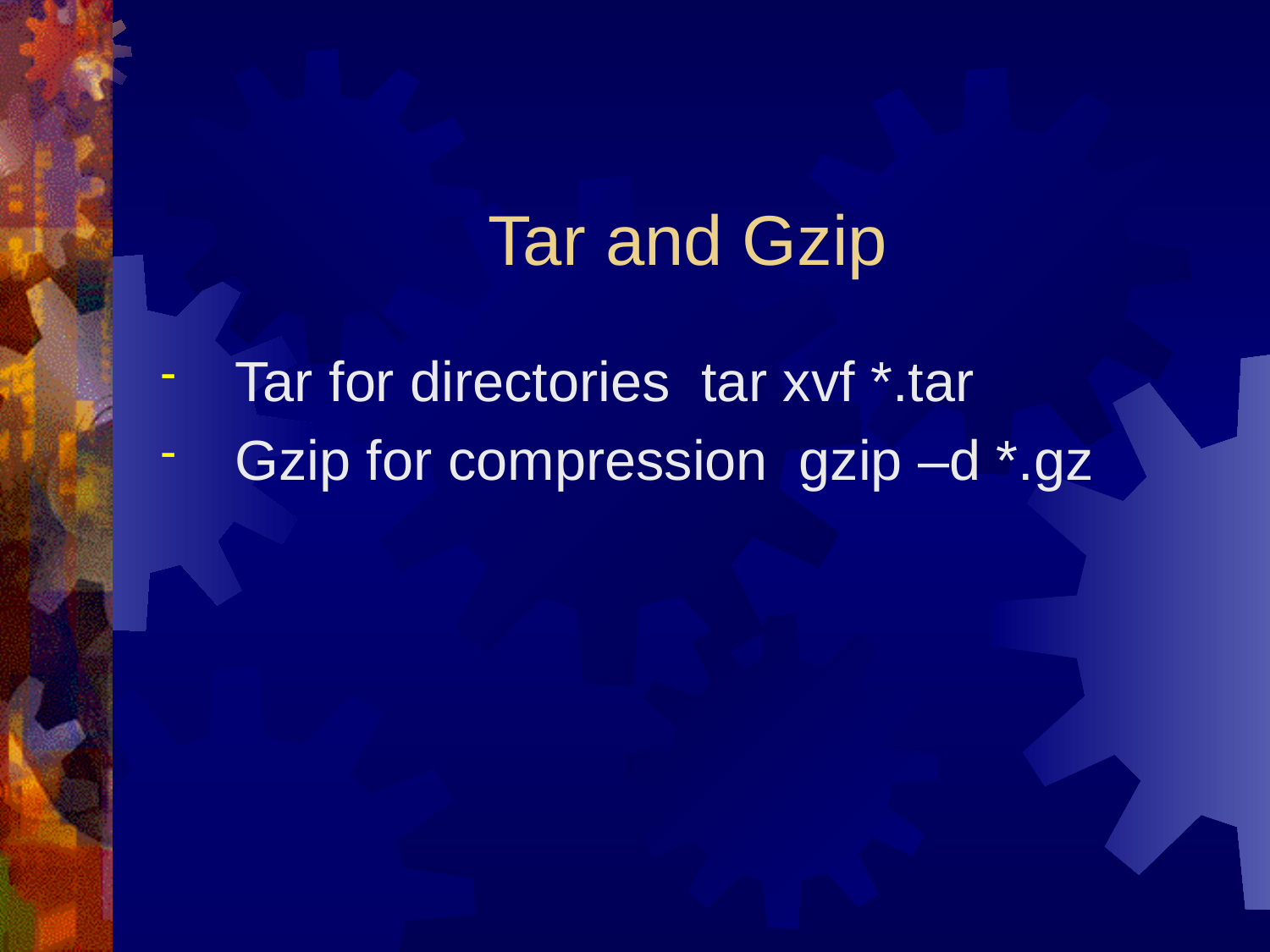

# Tar and Gzip
Tar for directories  tar xvf *.tar
Gzip for compression  gzip –d *.gz